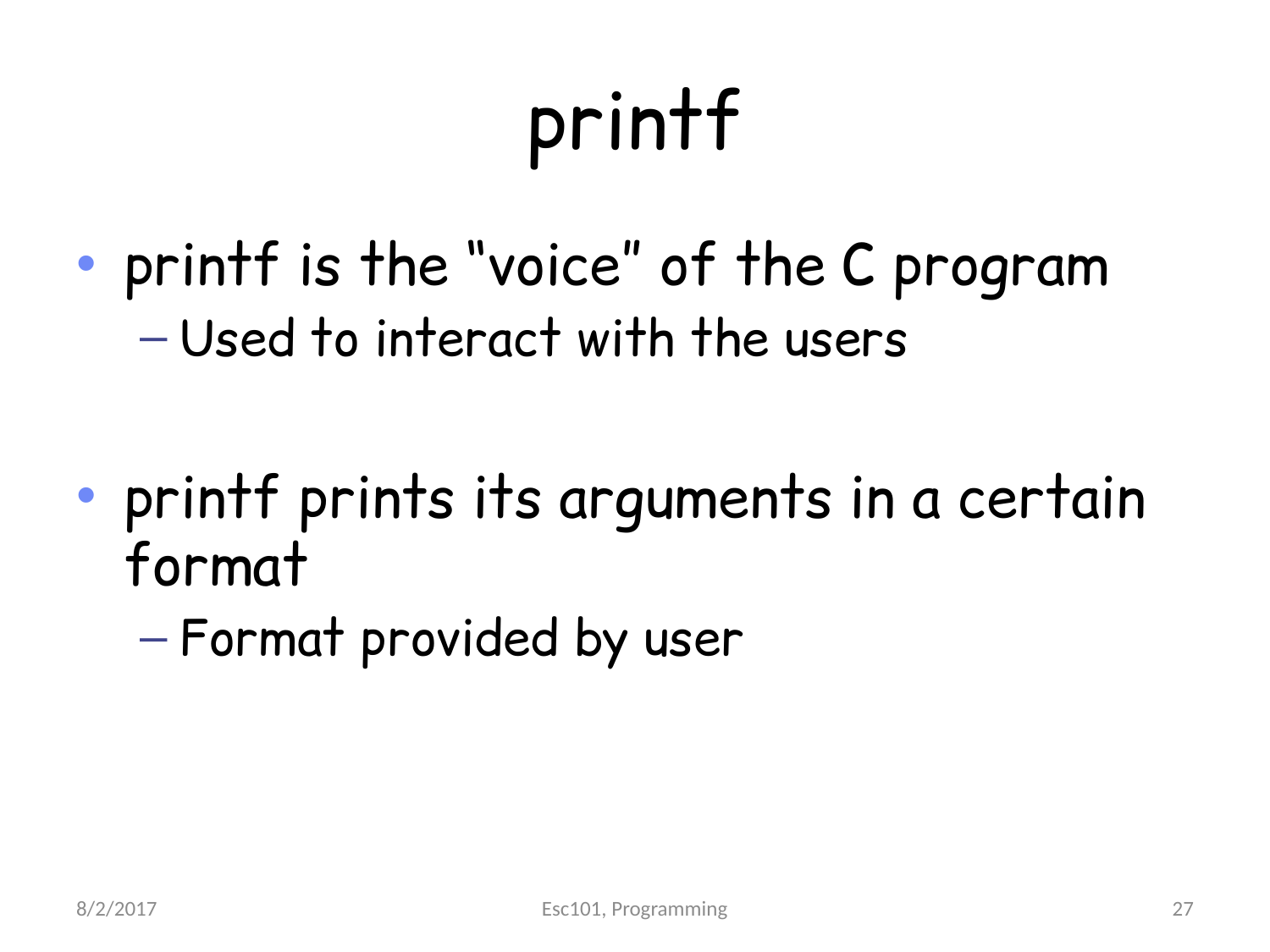

# printf
printf is the “voice” of the C program
Used to interact with the users

printf prints its arguments in a certain format
Format provided by user
8/2/2017
27
Esc101, Programming